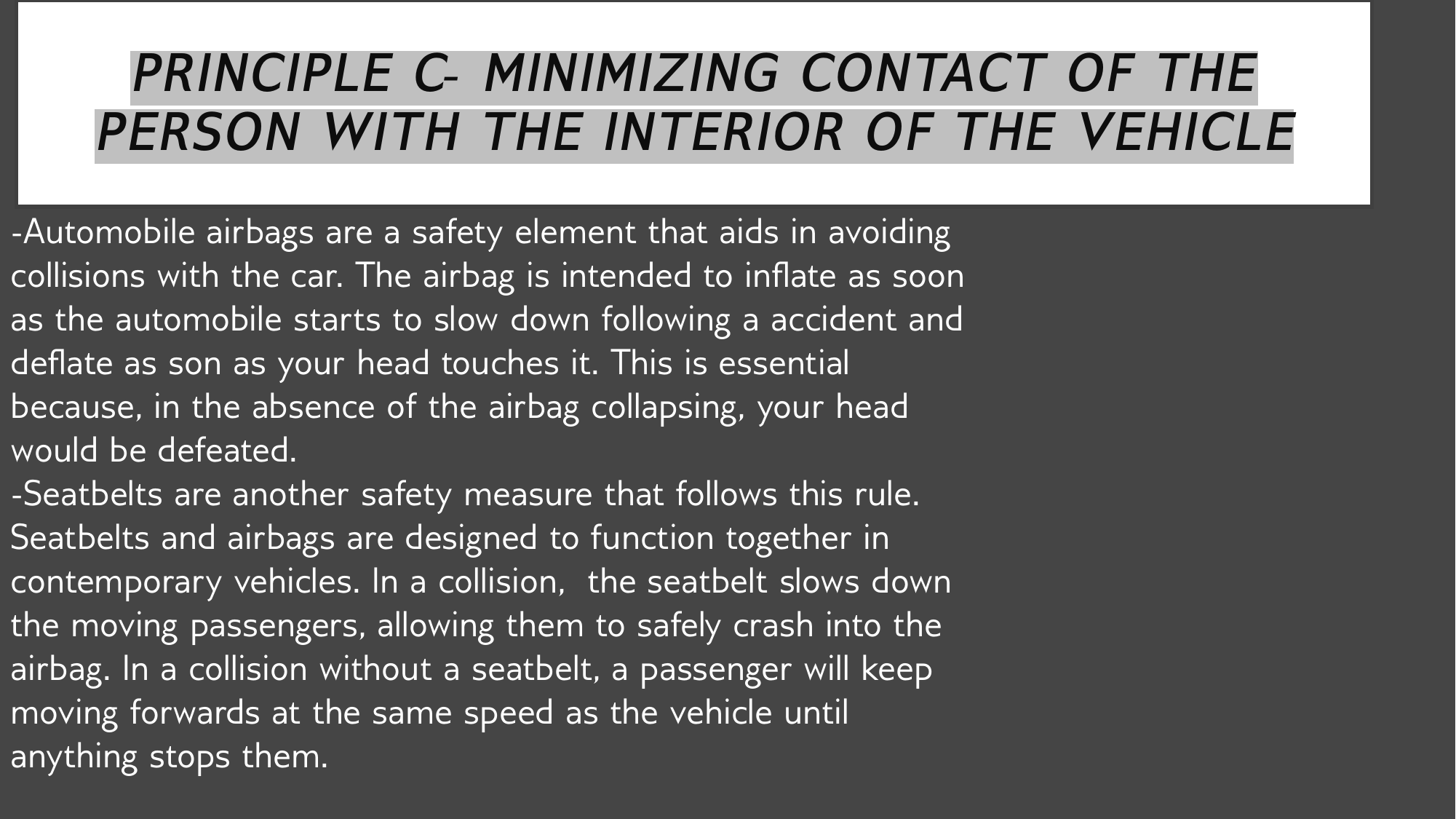

# Principle C- Minimizing contact of the person with the interior of the vehicle
-Automobile airbags are a safety element that aids in avoiding collisions with the car. The airbag is intended to inflate as soon as the automobile starts to slow down following a accident and deflate as son as your head touches it. This is essential because, in the absence of the airbag collapsing, your head would be defeated.
-Seatbelts are another safety measure that follows this rule. Seatbelts and airbags are designed to function together in contemporary vehicles. In a collision,  the seatbelt slows down the moving passengers, allowing them to safely crash into the airbag. In a collision without a seatbelt, a passenger will keep moving forwards at the same speed as the vehicle until anything stops them.